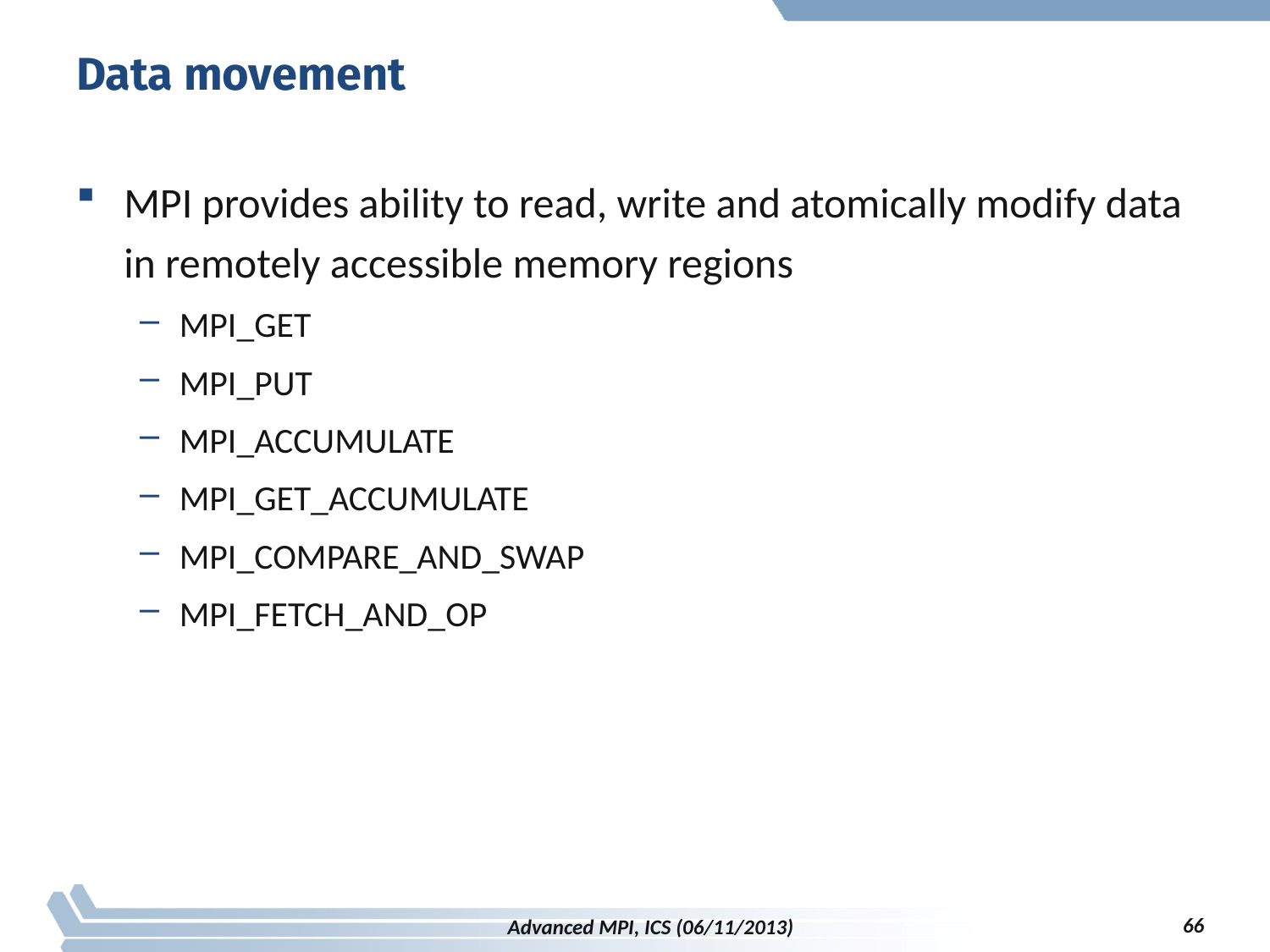

# Data movement
MPI provides ability to read, write and atomically modify data in remotely accessible memory regions
MPI_GET
MPI_PUT
MPI_ACCUMULATE
MPI_GET_ACCUMULATE
MPI_COMPARE_AND_SWAP
MPI_FETCH_AND_OP
66
Advanced MPI, ICS (06/11/2013)